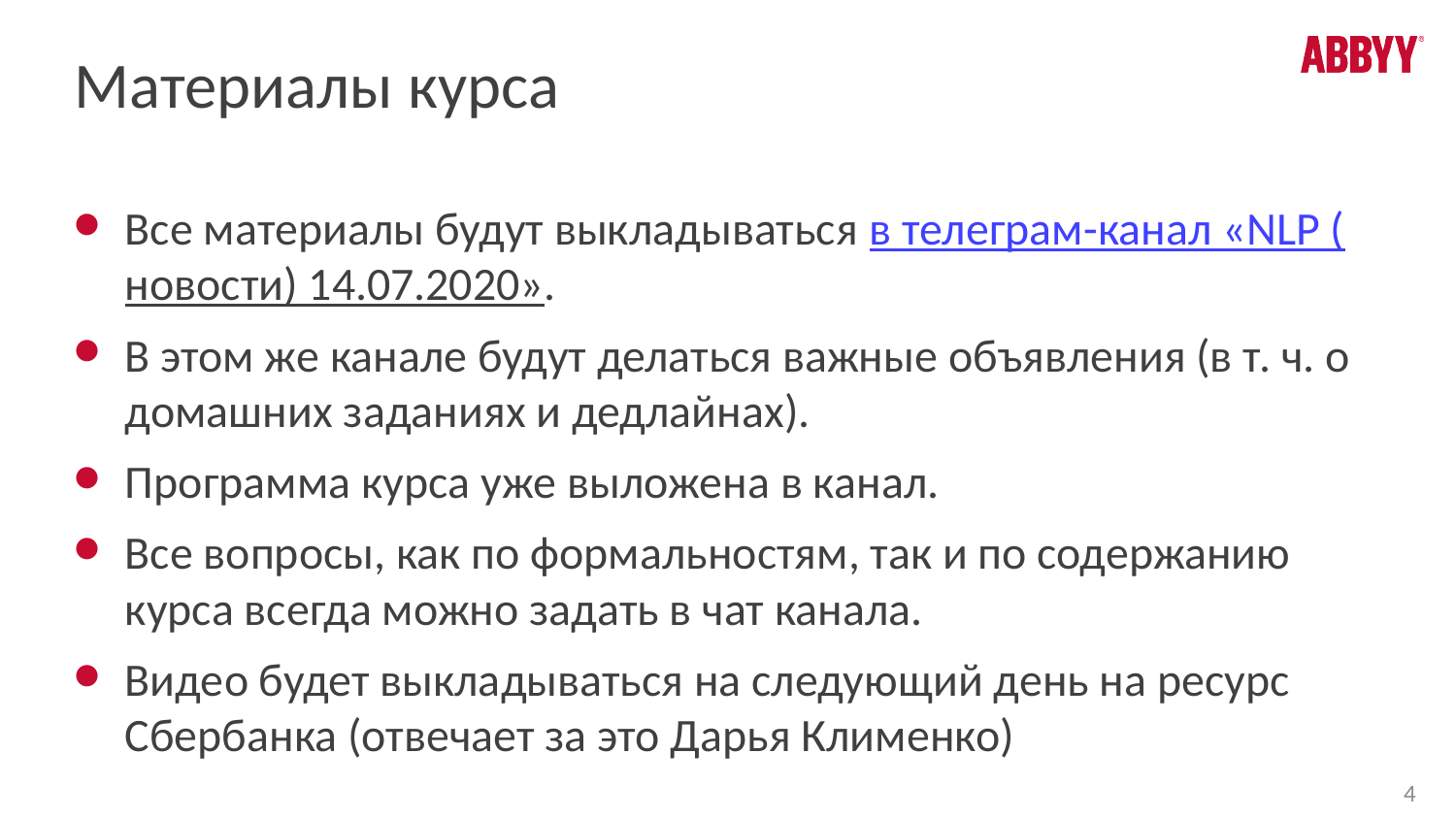

# Материалы курса
Все материалы будут выкладываться в телеграм-канал «NLP (новости) 14.07.2020».
В этом же канале будут делаться важные объявления (в т. ч. о домашних заданиях и дедлайнах).
Программа курса уже выложена в канал.
Все вопросы, как по формальностям, так и по содержанию курса всегда можно задать в чат канала.
Видео будет выкладываться на следующий день на ресурс Сбербанка (отвечает за это Дарья Клименко)
4